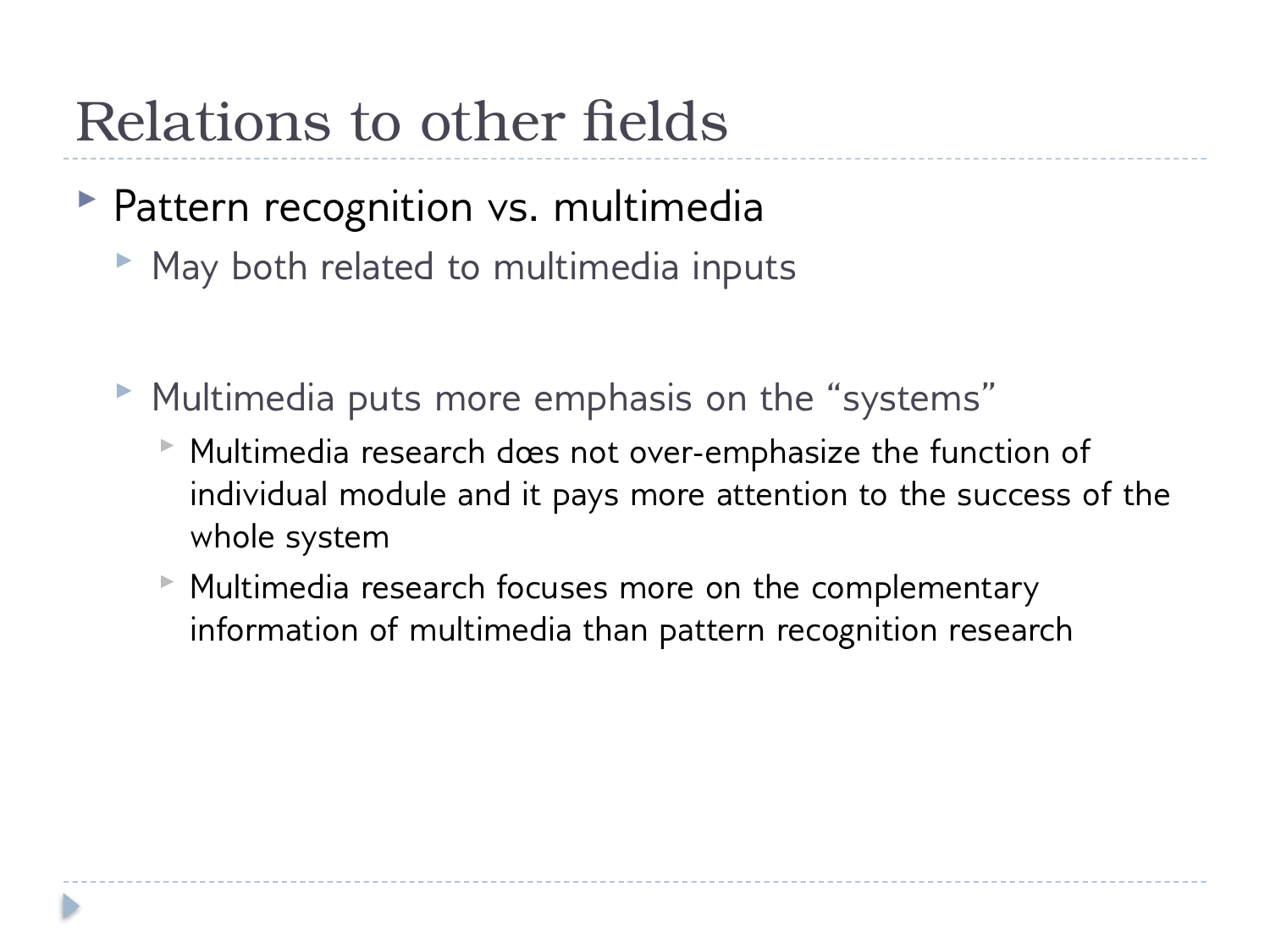

# Relations to other fields
Pattern recognition vs. multimedia
May both related to multimedia inputs

Multimedia puts more emphasis on the “systems”
Multimedia research does not over-emphasize the function of individual module and it pays more attention to the success of the whole system
Multimedia research focuses more on the complementary information of multimedia than pattern recognition research